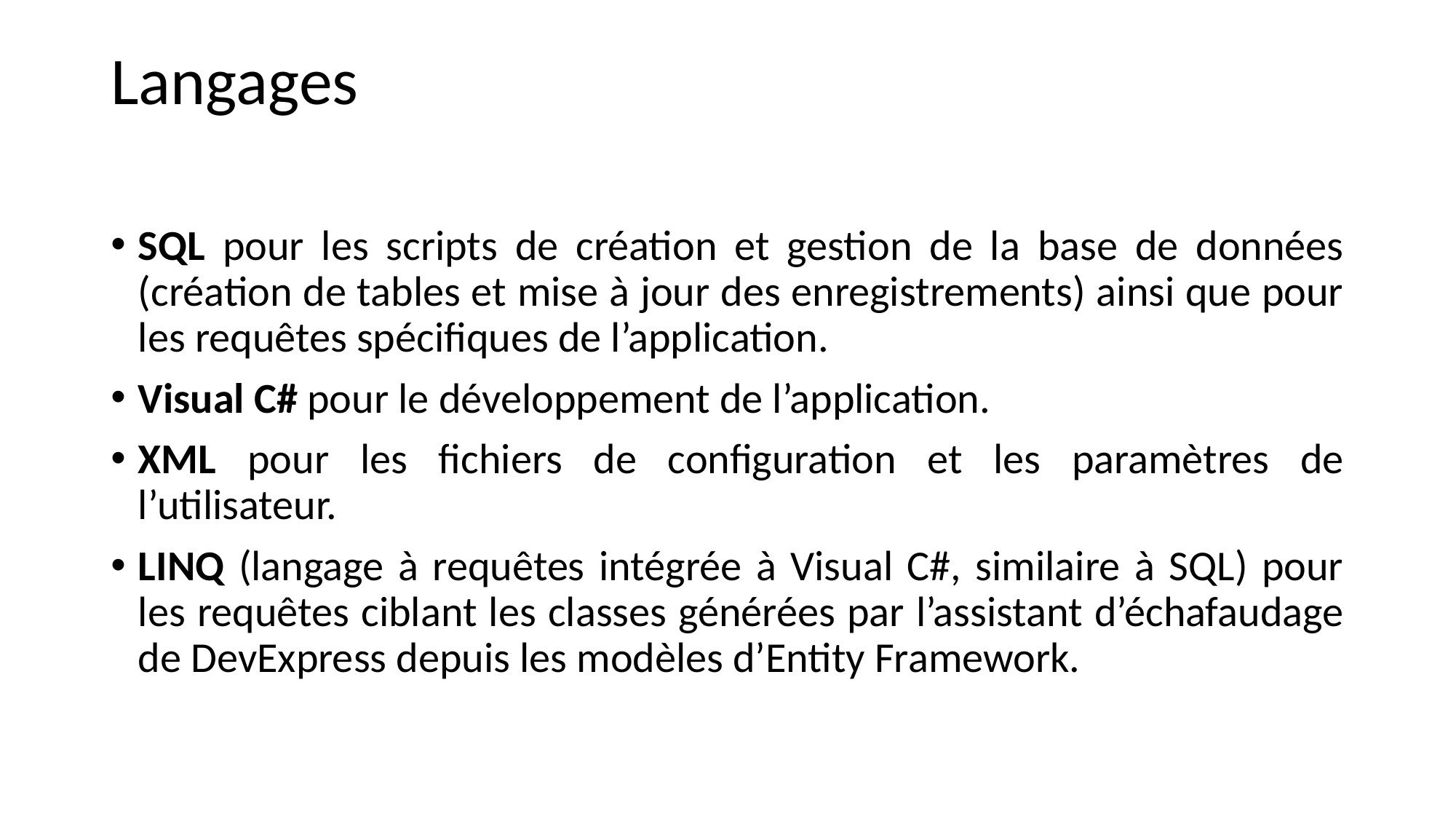

# Langages
SQL pour les scripts de création et gestion de la base de données (création de tables et mise à jour des enregistrements) ainsi que pour les requêtes spécifiques de l’application.
Visual C# pour le développement de l’application.
XML pour les fichiers de configuration et les paramètres de l’utilisateur.
LINQ (langage à requêtes intégrée à Visual C#, similaire à SQL) pour les requêtes ciblant les classes générées par l’assistant d’échafaudage de DevExpress depuis les modèles d’Entity Framework.